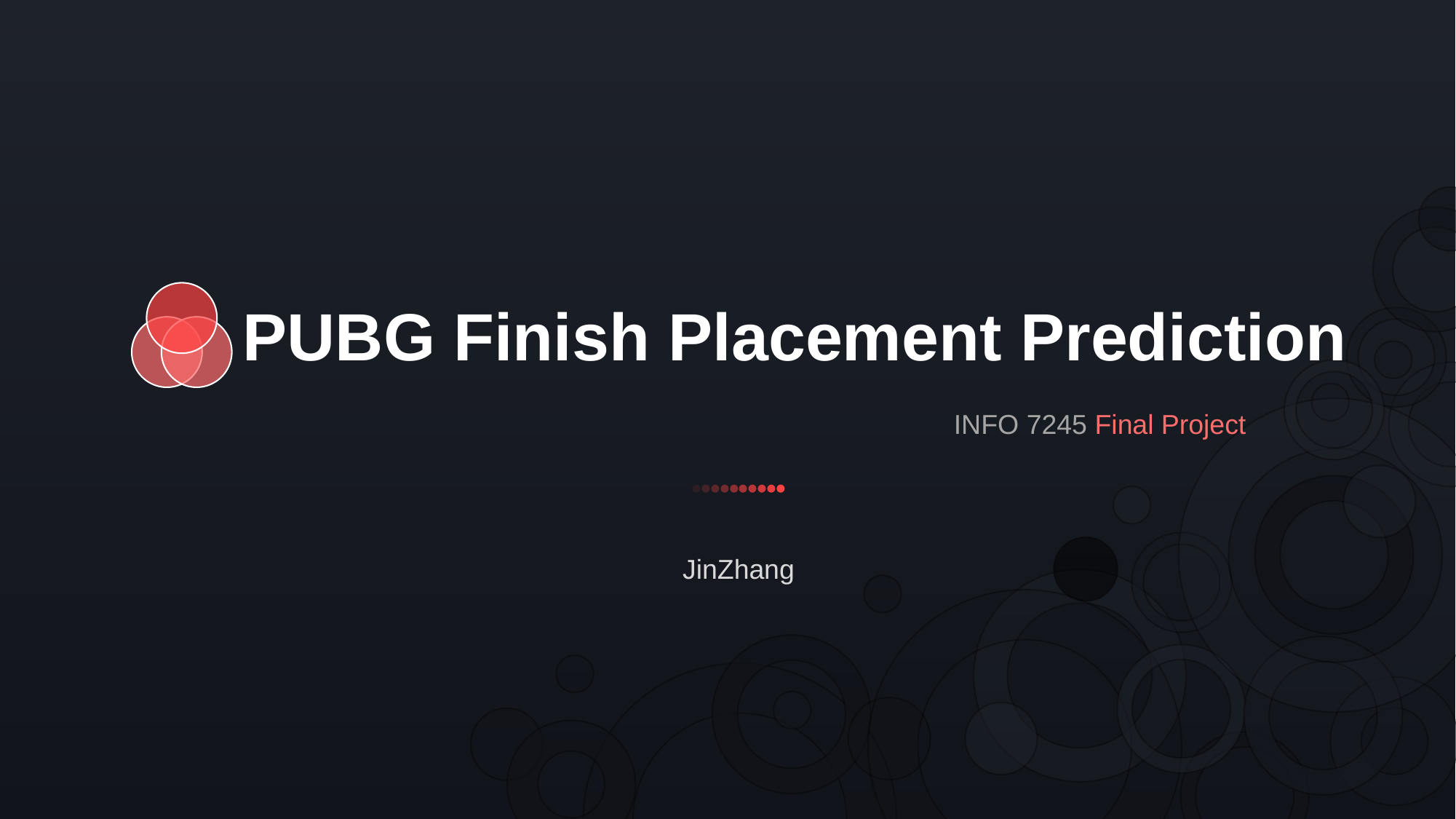

PUBG Finish Placement Prediction

INFO 7245 Final Project

JinZhang